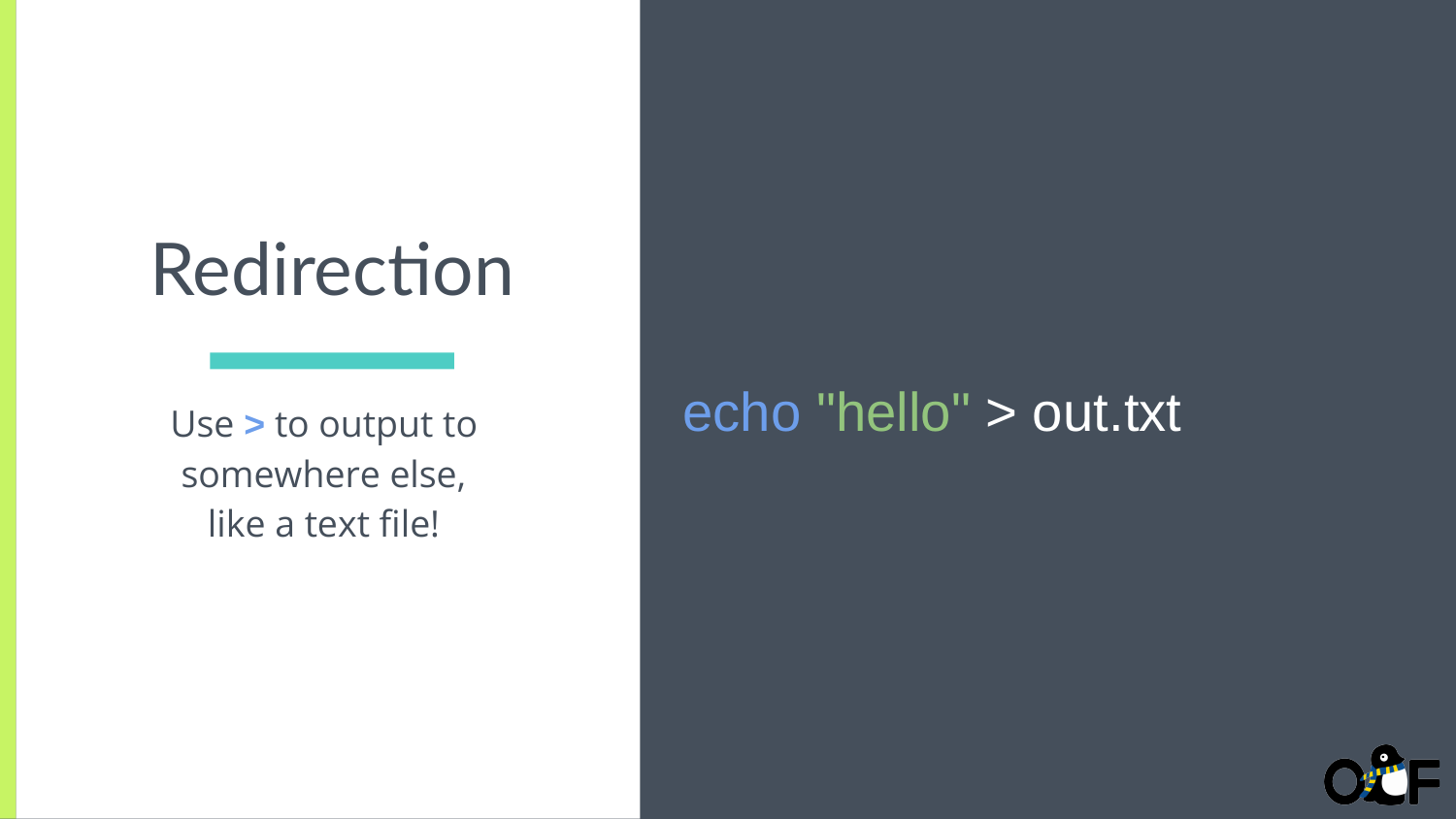

echo "hello" > out.txt
# Redirection
Use > to output to somewhere else,
like a text file!